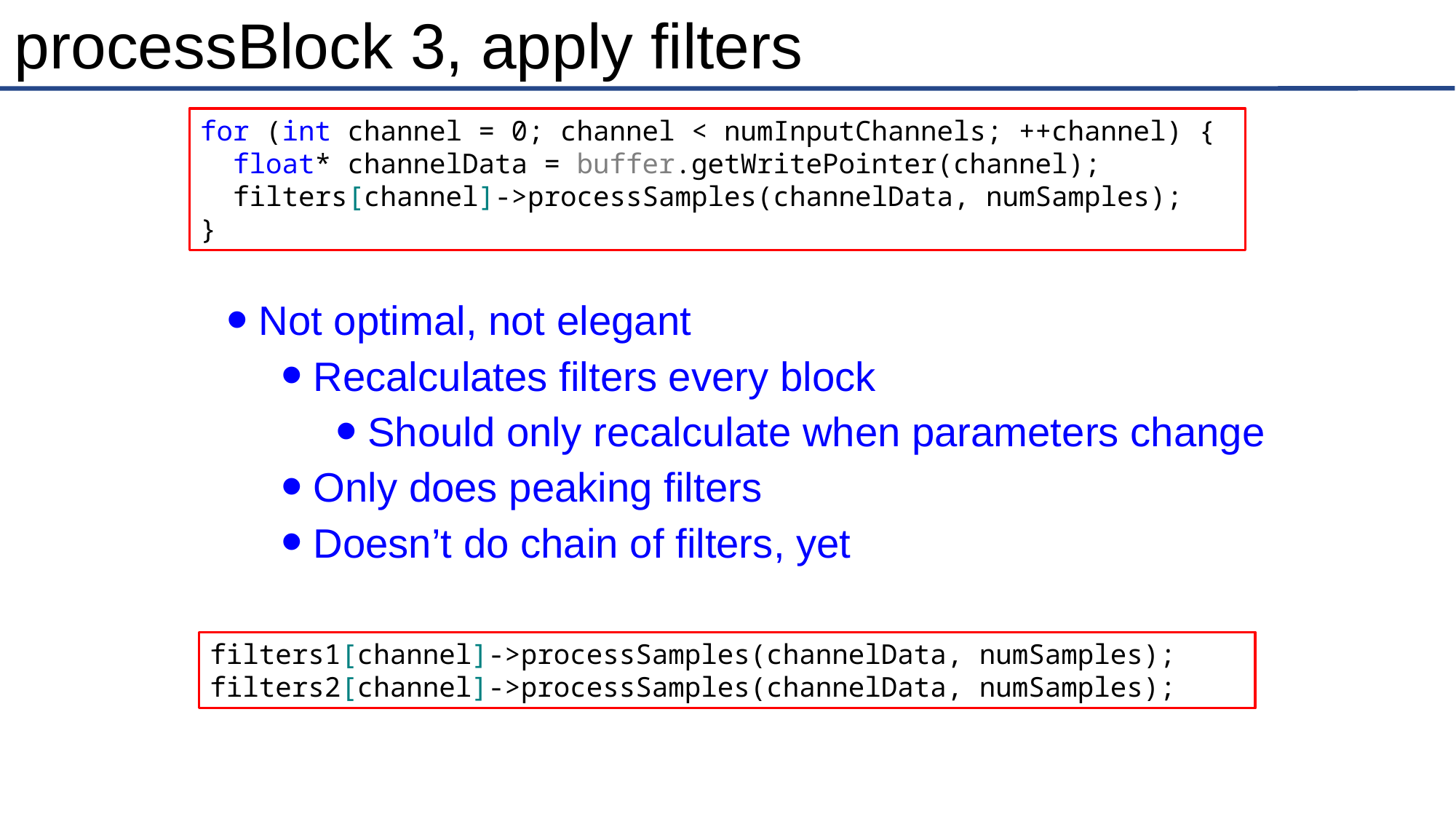

# processBlock 3, apply filters
for (int channel = 0; channel < numInputChannels; ++channel) {
  float* channelData = buffer.getWritePointer(channel);
  filters[channel]->processSamples(channelData, numSamples);
}
Not optimal, not elegant
Recalculates filters every block
Should only recalculate when parameters change
Only does peaking filters
Doesn’t do chain of filters, yet

filters1[channel]->processSamples(channelData, numSamples);
filters2[channel]->processSamples(channelData, numSamples);